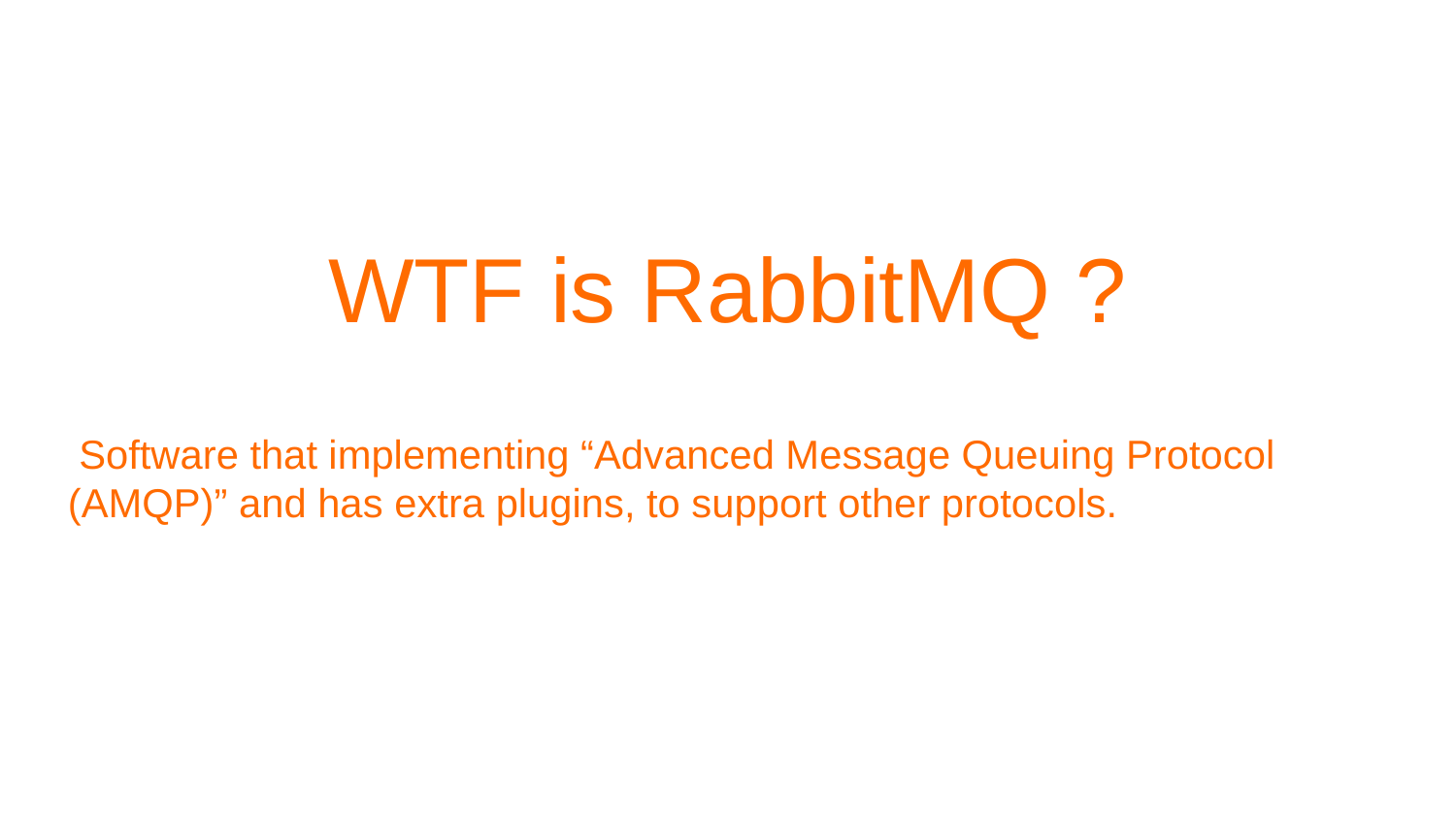

# WTF is RabbitMQ ?
 Software that implementing “Advanced Message Queuing Protocol (AMQP)” and has extra plugins, to support other protocols.